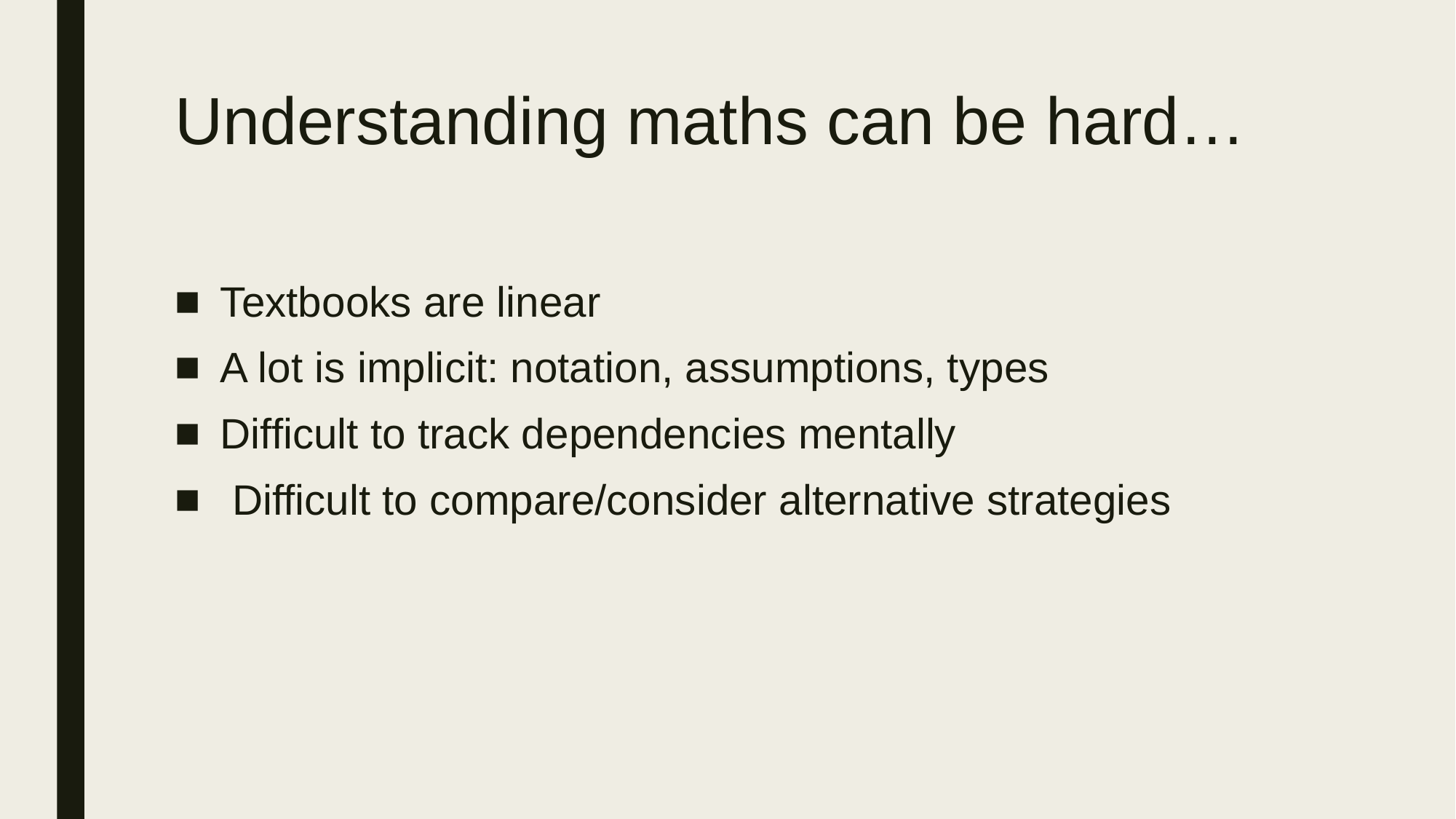

# Understanding maths can be hard…
Textbooks are linear
A lot is implicit: notation, assumptions, types
Difficult to track dependencies mentally
 Difficult to compare/consider alternative strategies